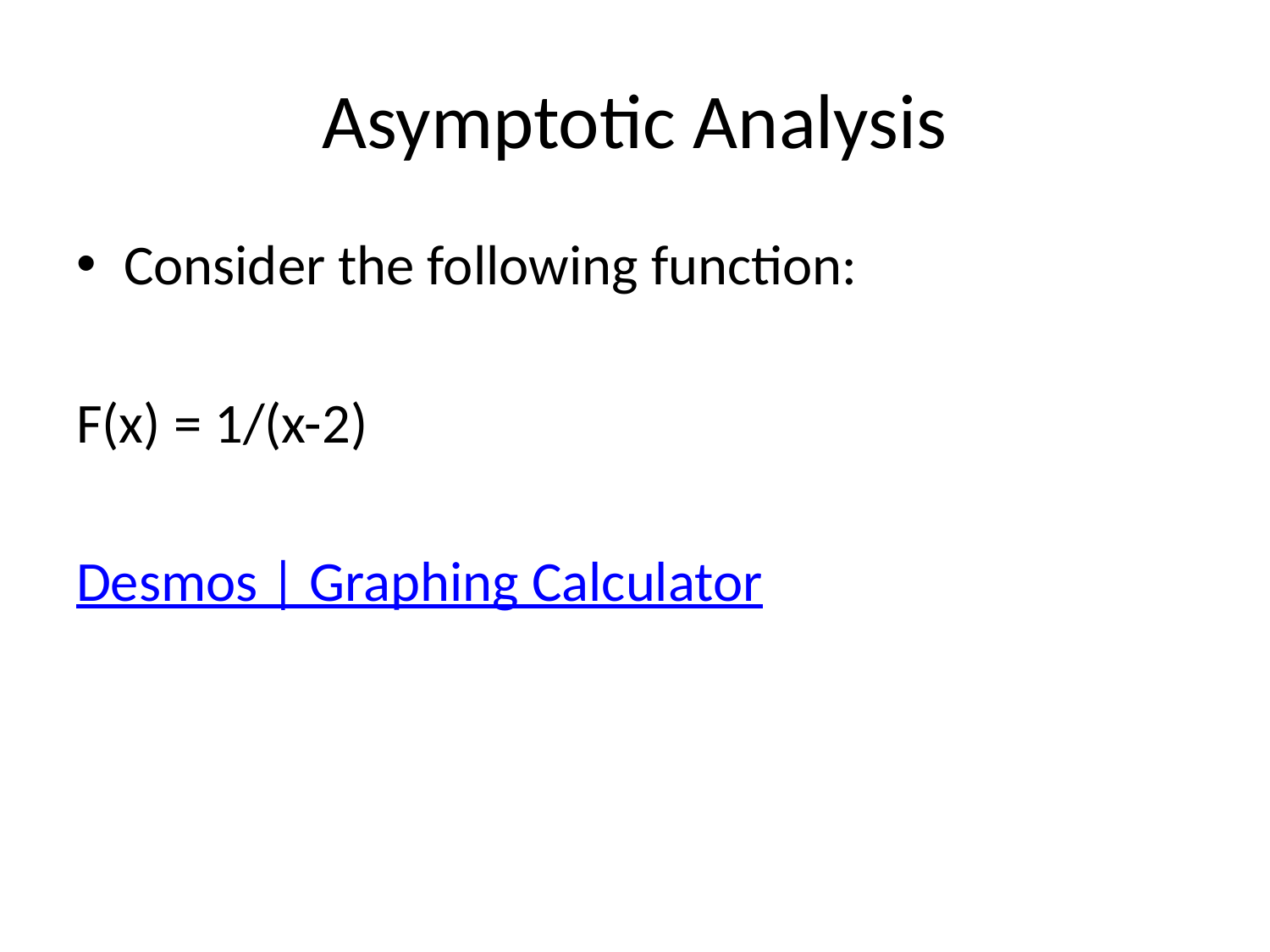

# Asymptotic Analysis
Consider the following function:

F(x) = 1/(x-2)

Desmos | Graphing Calculator